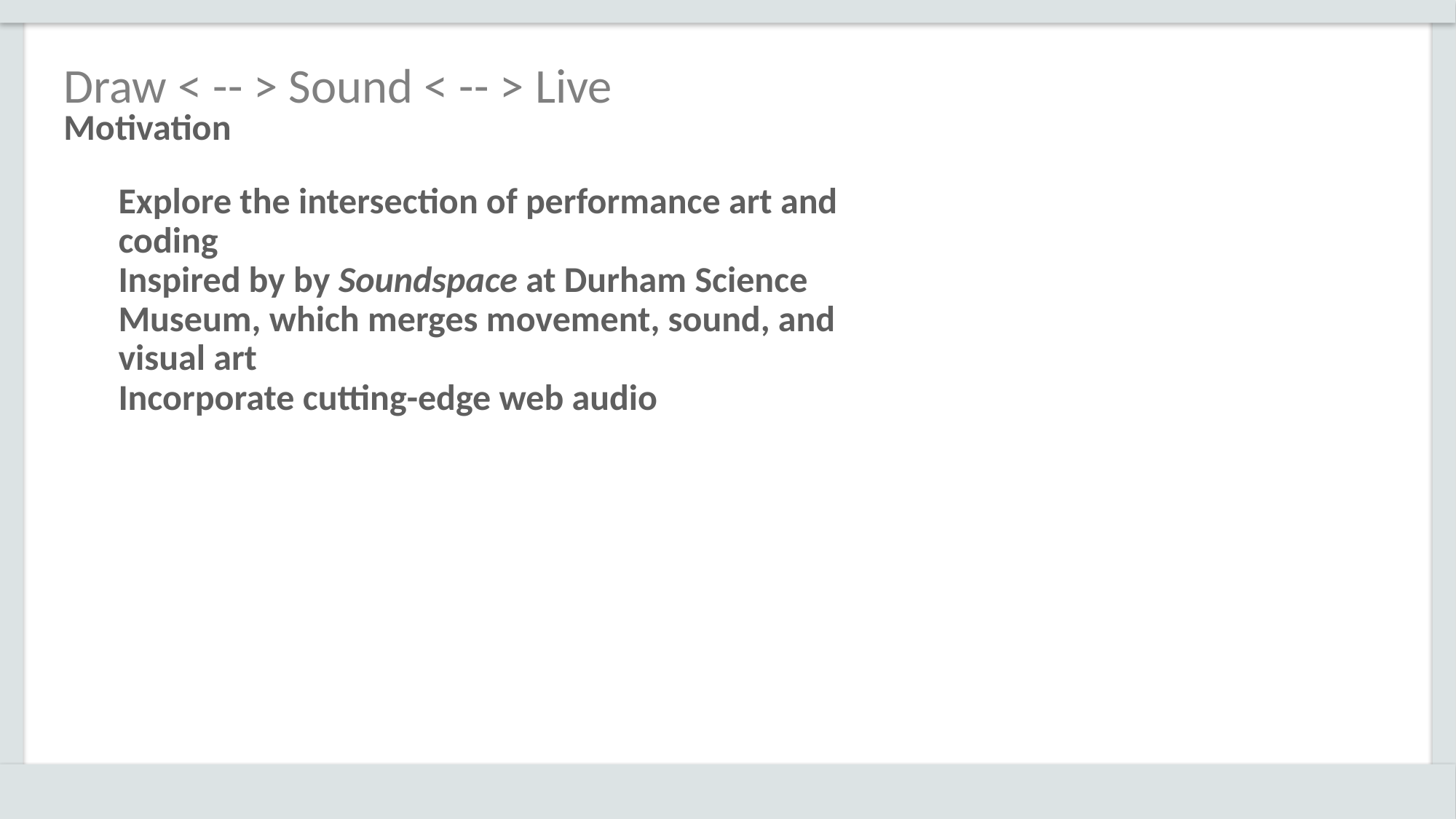

# Draw < -- > Sound < -- > Live Motivation

Explore the intersection of performance art and coding
Inspired by by Soundspace at Durham Science Museum, which merges movement, sound, and visual art
Incorporate cutting-edge web audio